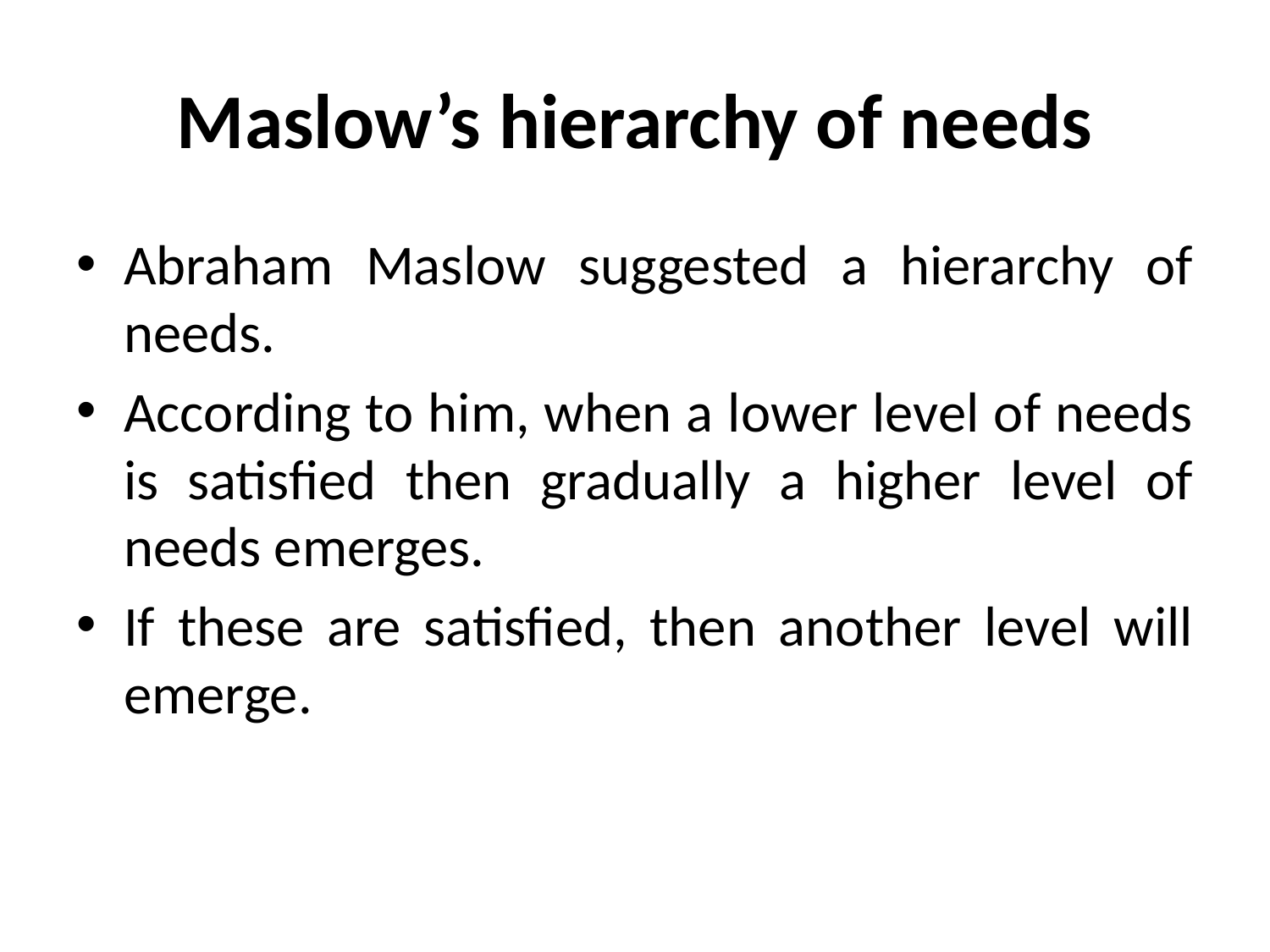

# Maslow’s hierarchy of needs
Abraham Maslow suggested a hierarchy of needs.
According to him, when a lower level of needs is satisfied then gradually a higher level of needs emerges.
If these are satisfied, then another level will emerge.